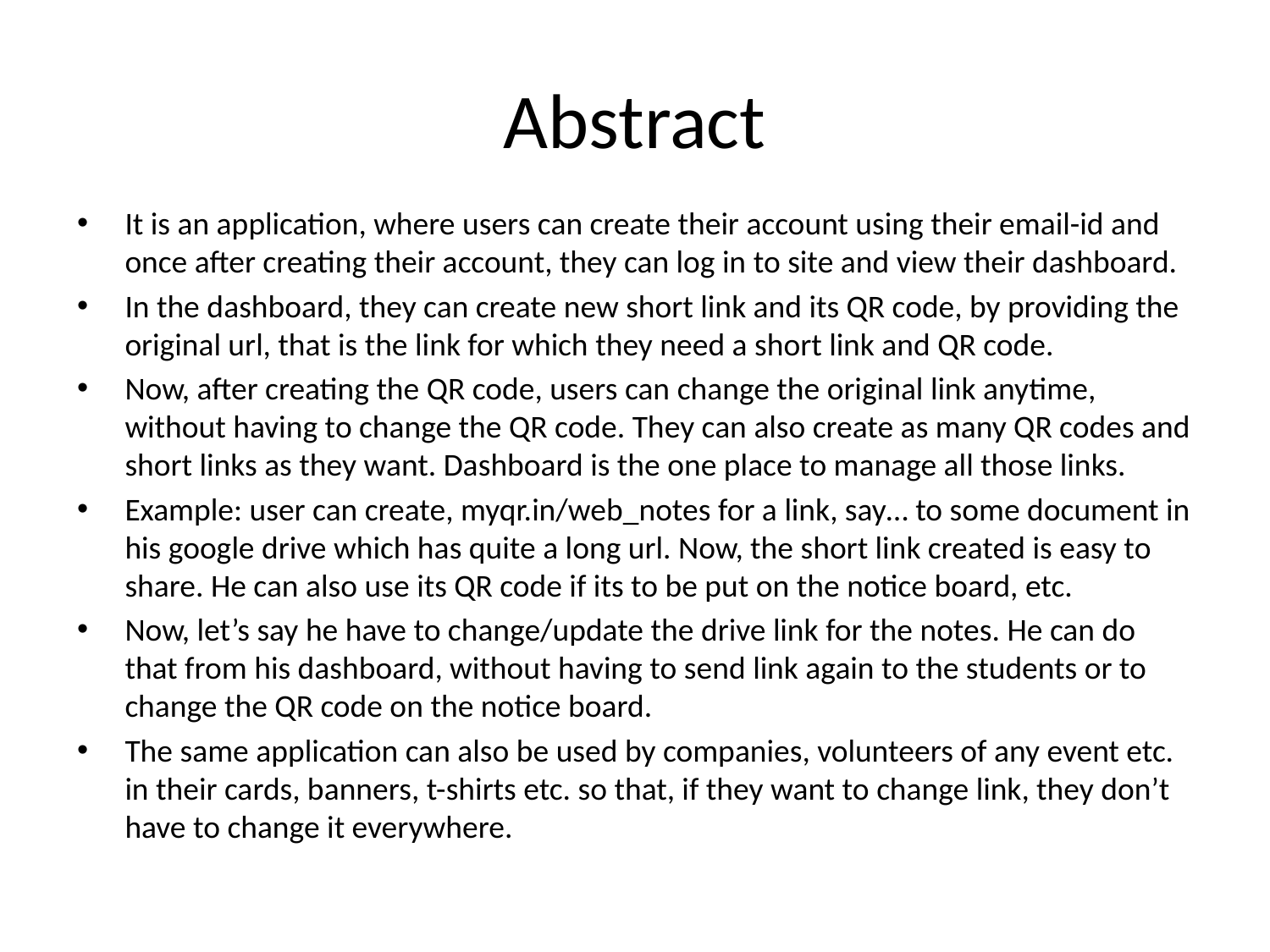

# Abstract
It is an application, where users can create their account using their email-id and once after creating their account, they can log in to site and view their dashboard.
In the dashboard, they can create new short link and its QR code, by providing the original url, that is the link for which they need a short link and QR code.
Now, after creating the QR code, users can change the original link anytime, without having to change the QR code. They can also create as many QR codes and short links as they want. Dashboard is the one place to manage all those links.
Example: user can create, myqr.in/web_notes for a link, say… to some document in his google drive which has quite a long url. Now, the short link created is easy to share. He can also use its QR code if its to be put on the notice board, etc.
Now, let’s say he have to change/update the drive link for the notes. He can do that from his dashboard, without having to send link again to the students or to change the QR code on the notice board.
The same application can also be used by companies, volunteers of any event etc. in their cards, banners, t-shirts etc. so that, if they want to change link, they don’t have to change it everywhere.